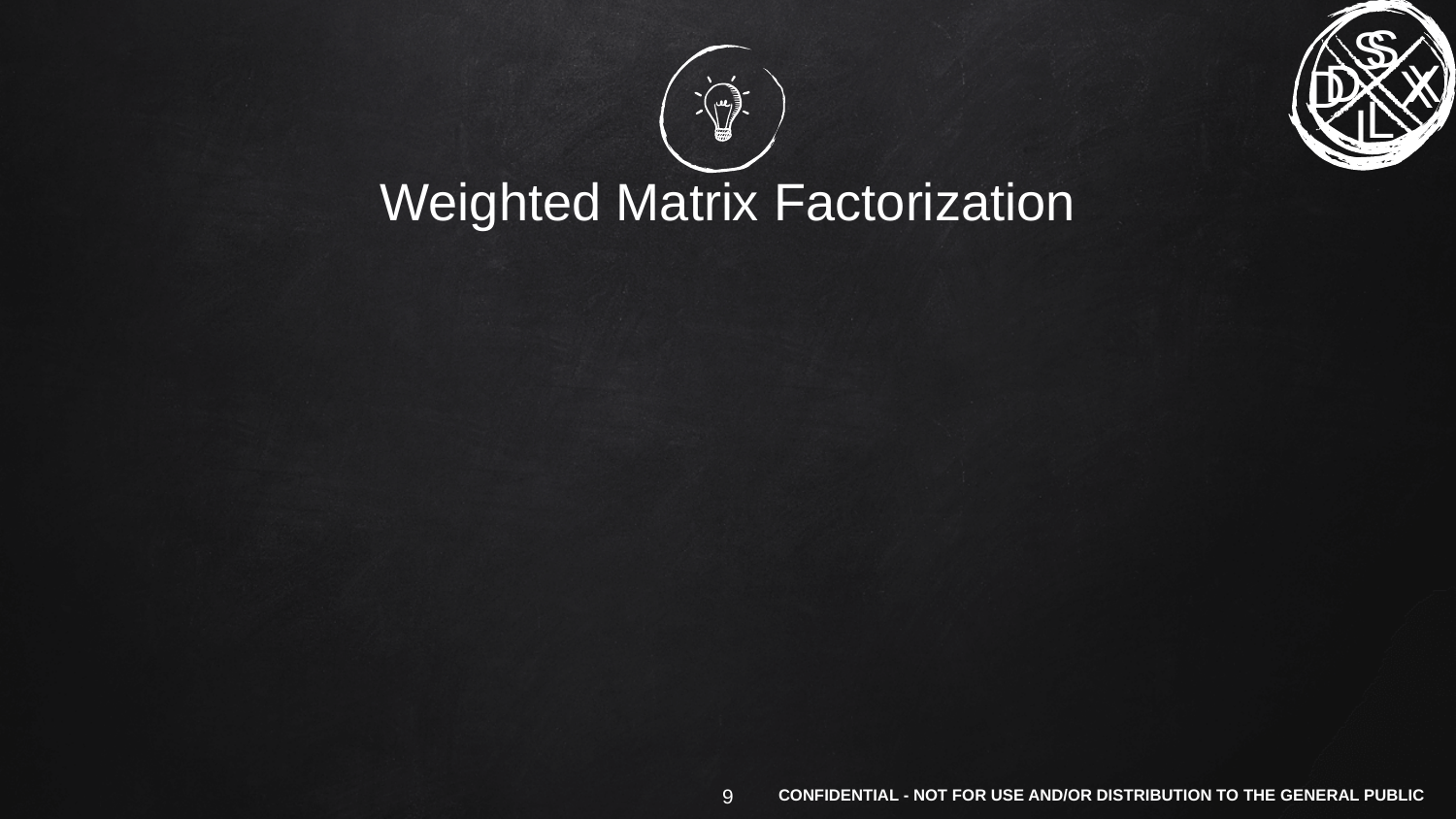

S
D
X
L

# Weighted Matrix Factorization

9